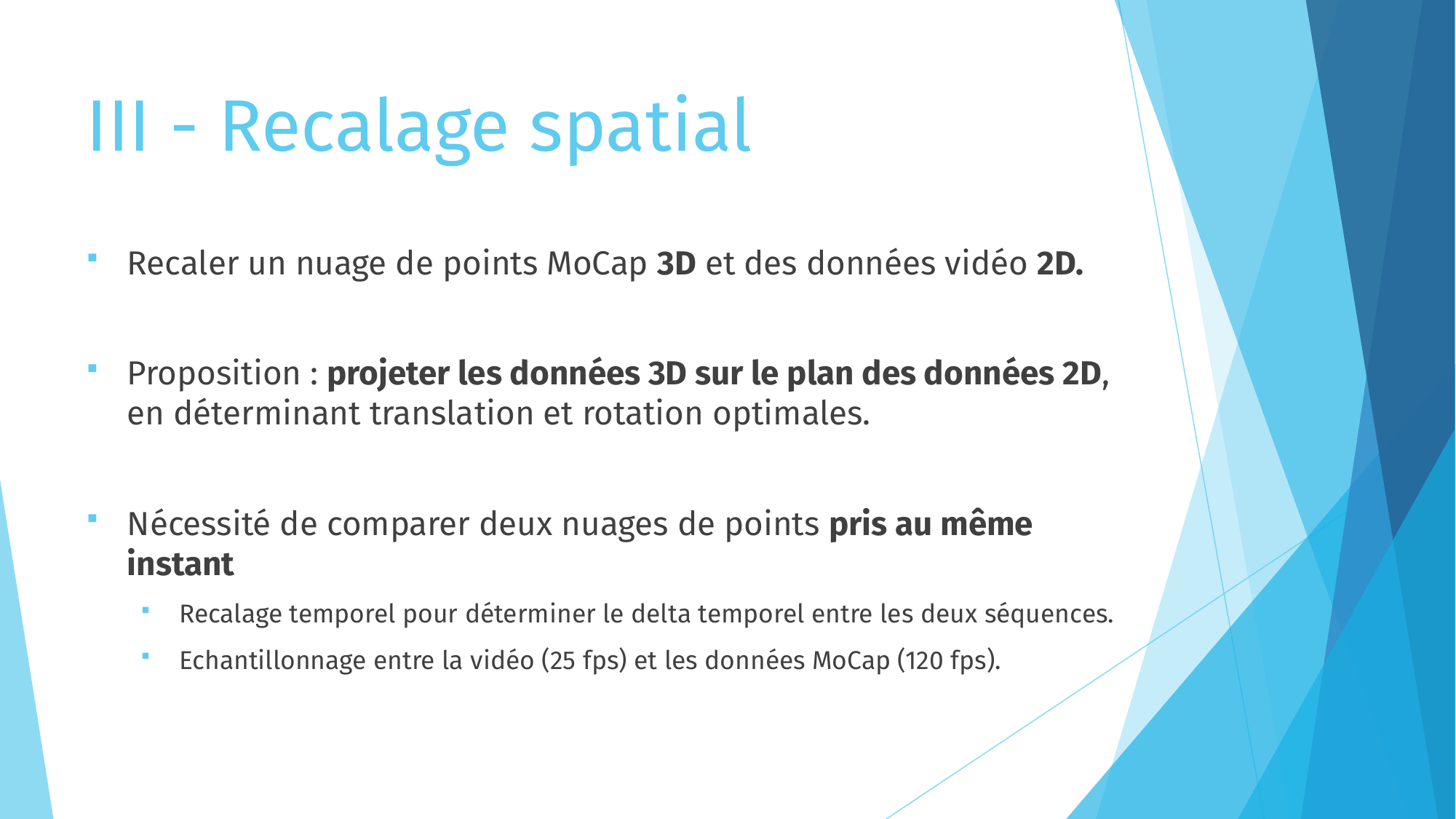

# III - Recalage spatial
Recaler un nuage de points MoCap 3D et des données vidéo 2D.

Proposition : projeter les données 3D sur le plan des données 2D, en déterminant translation et rotation optimales.

Nécessité de comparer deux nuages de points pris au même instant
Recalage temporel pour déterminer le delta temporel entre les deux séquences.
Echantillonnage entre la vidéo (25 fps) et les données MoCap (120 fps).